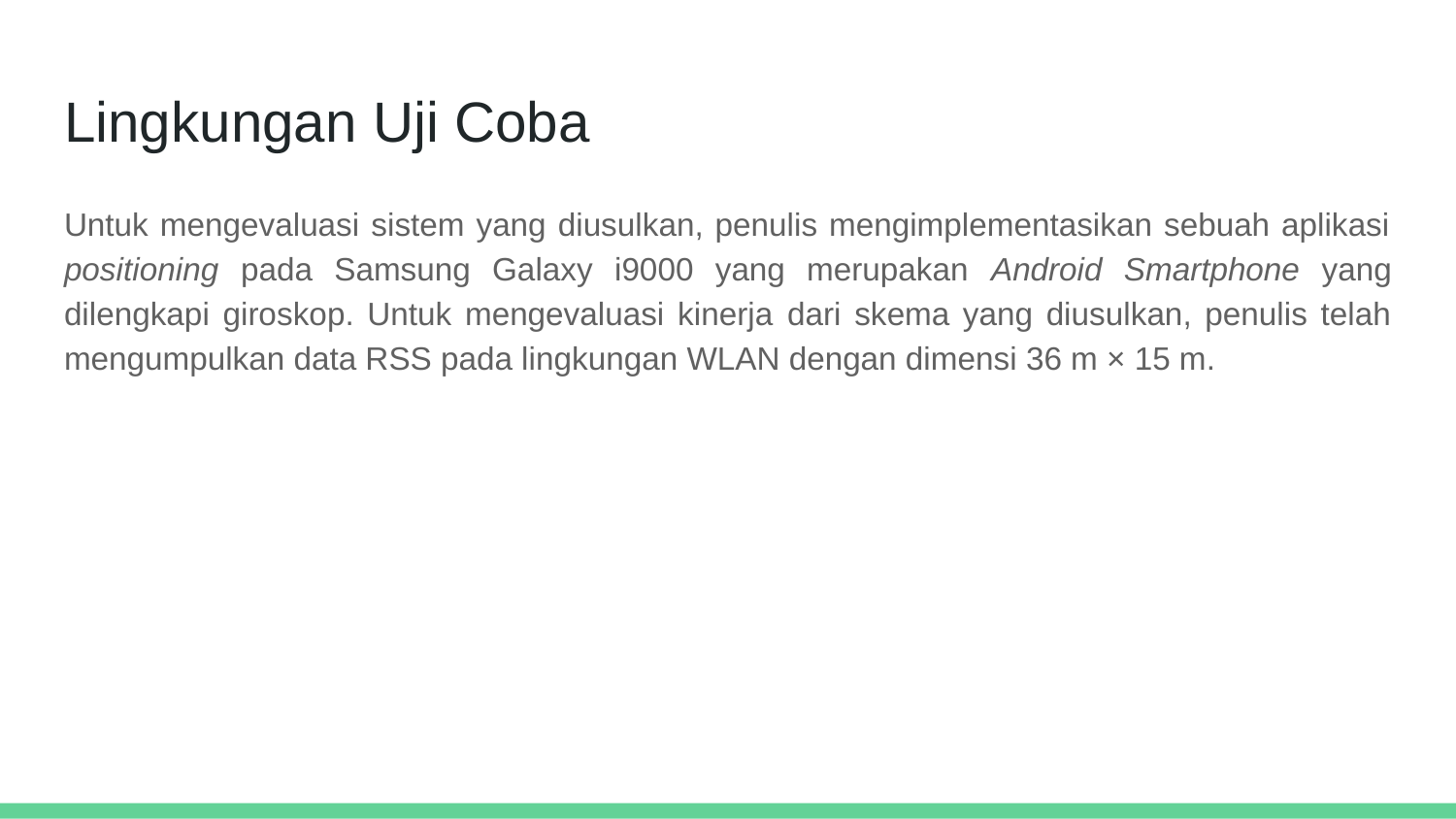

# Lingkungan Uji Coba
Untuk mengevaluasi sistem yang diusulkan, penulis mengimplementasikan sebuah aplikasi positioning pada Samsung Galaxy i9000 yang merupakan Android Smartphone yang dilengkapi giroskop. Untuk mengevaluasi kinerja dari skema yang diusulkan, penulis telah mengumpulkan data RSS pada lingkungan WLAN dengan dimensi 36 m × 15 m.